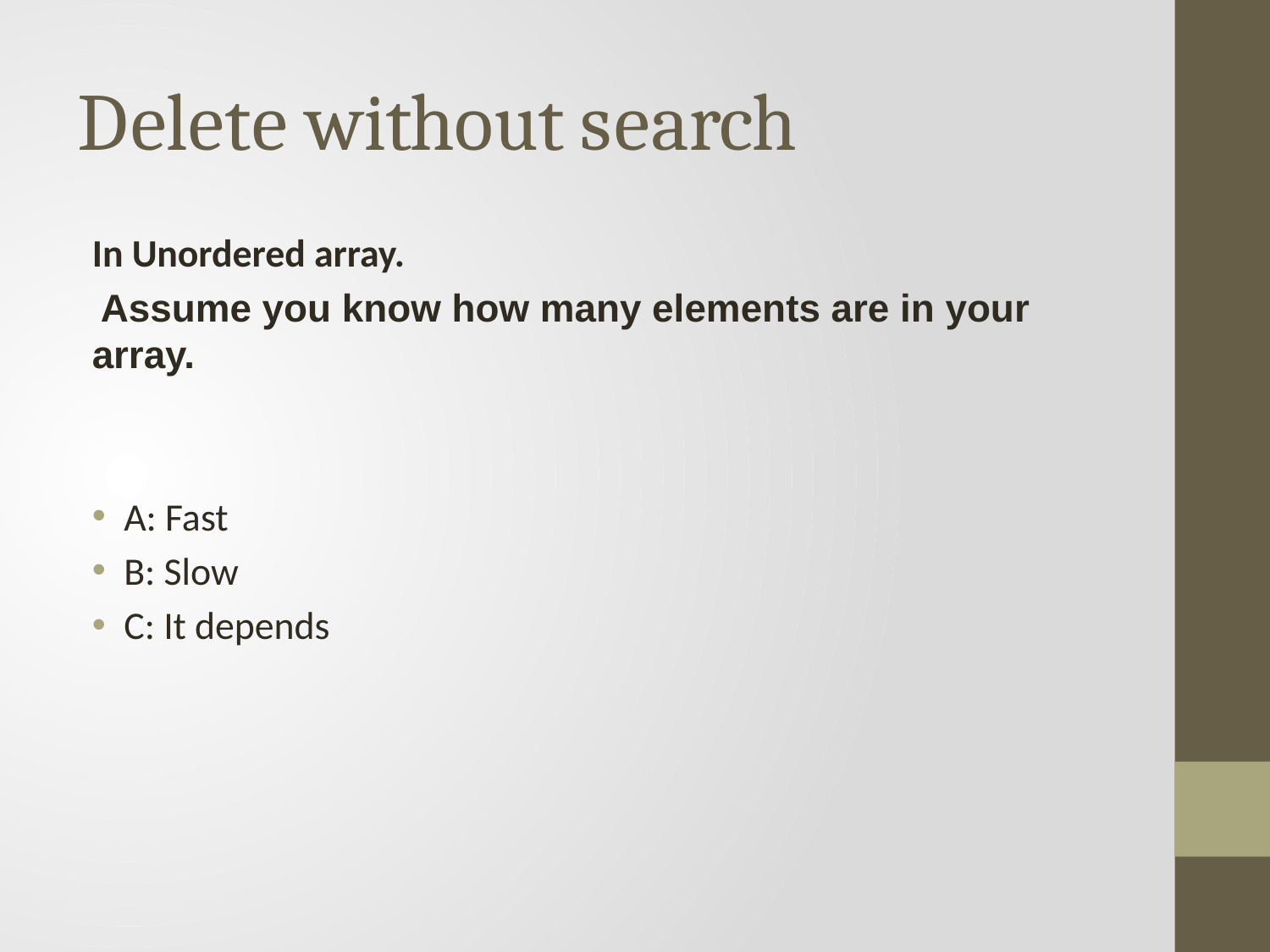

# Delete without search
In Unordered array.
 Assume you know how many elements are in your array.

A: Fast
B: Slow
C: It depends